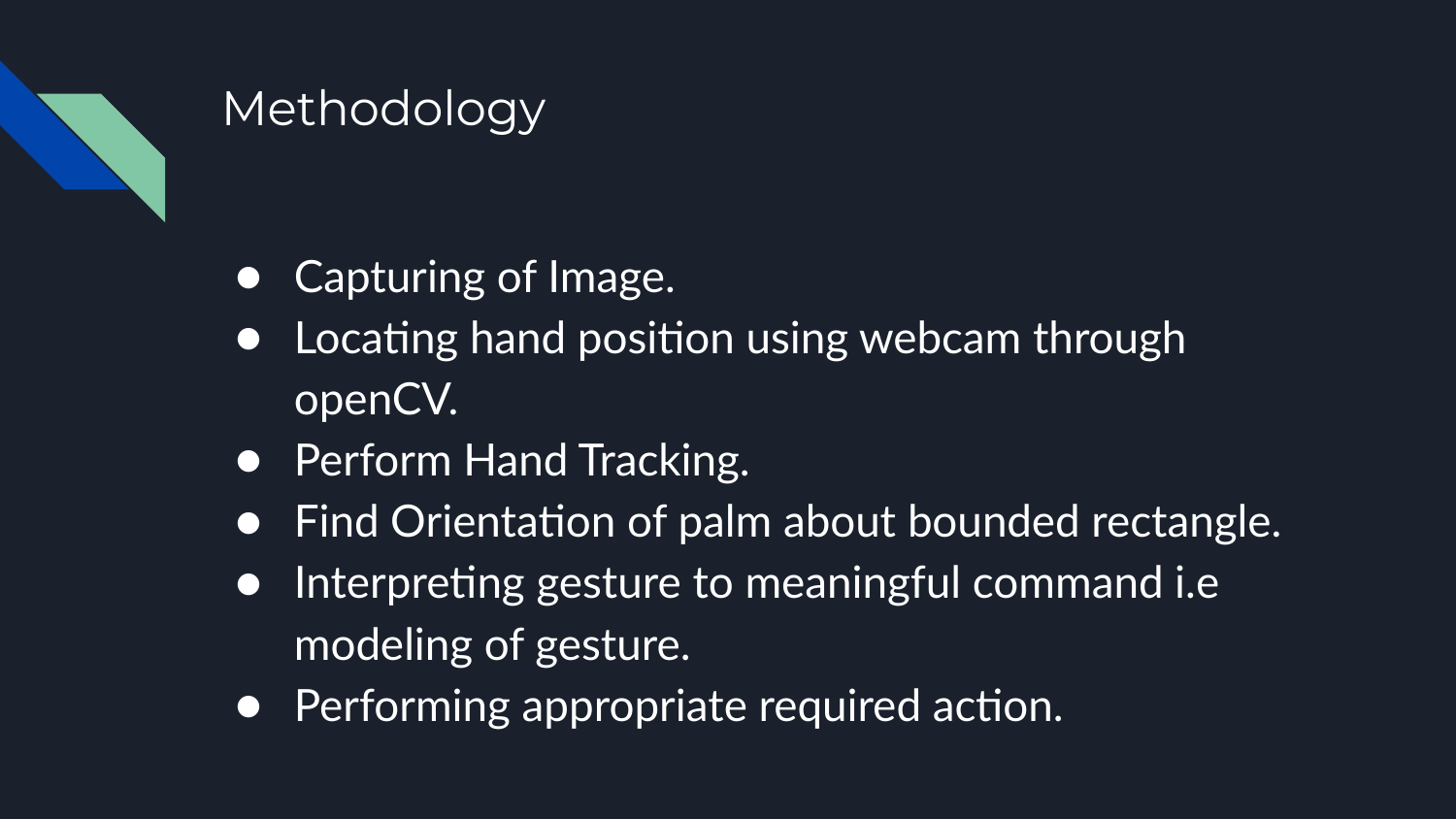

# Methodology
Capturing of Image.
Locating hand position using webcam through openCV.
Perform Hand Tracking.
Find Orientation of palm about bounded rectangle.
Interpreting gesture to meaningful command i.e modeling of gesture.
Performing appropriate required action.